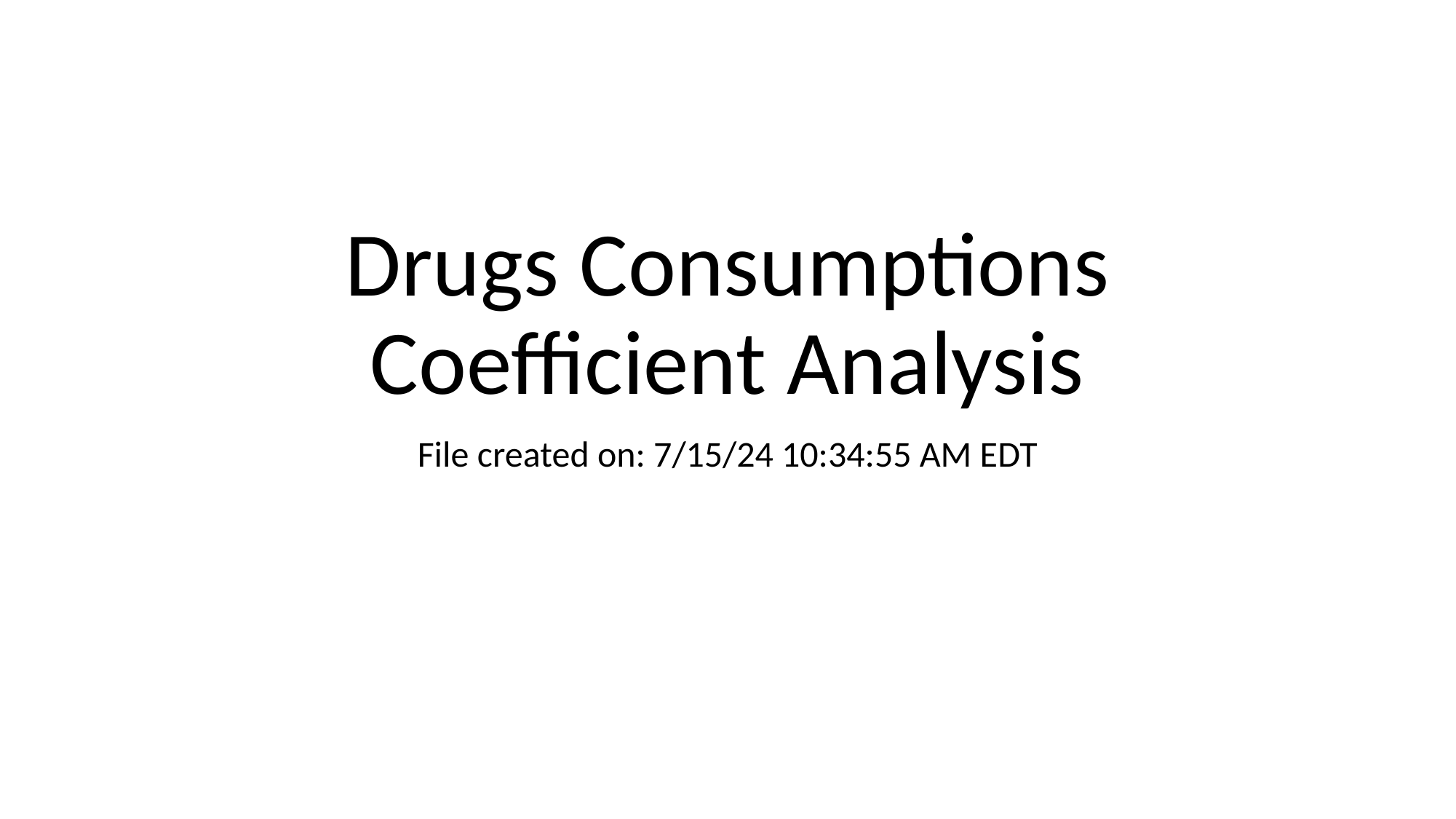

# Drugs Consumptions Coefficient Analysis
File created on: 7/15/24 10:34:55 AM EDT